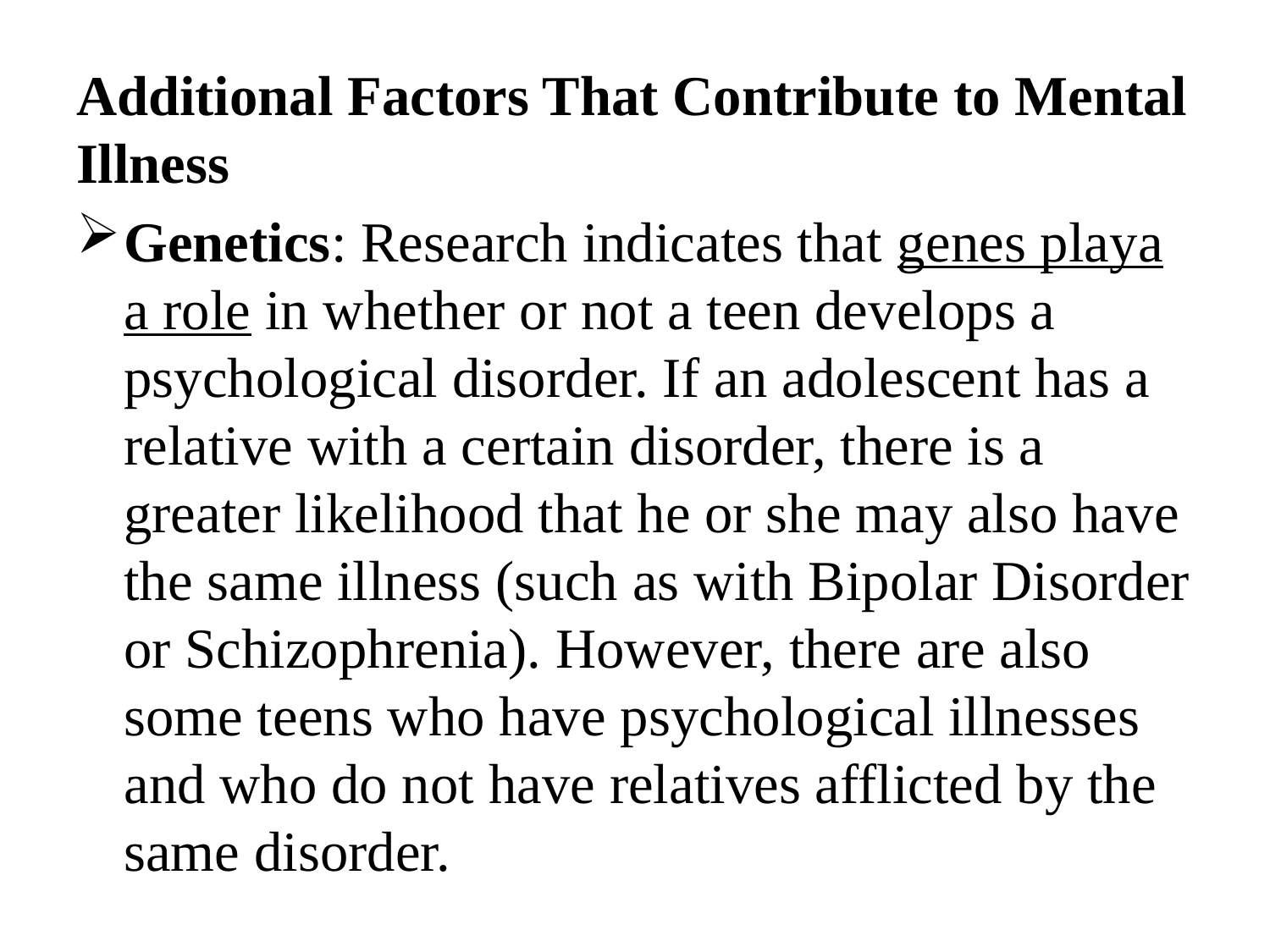

Additional Factors That Contribute to Mental Illness
Genetics: Research indicates that genes playa a role in whether or not a teen develops a psychological disorder. If an adolescent has a relative with a certain disorder, there is a greater likelihood that he or she may also have the same illness (such as with Bipolar Disorder or Schizophrenia). However, there are also some teens who have psychological illnesses and who do not have relatives afflicted by the same disorder.